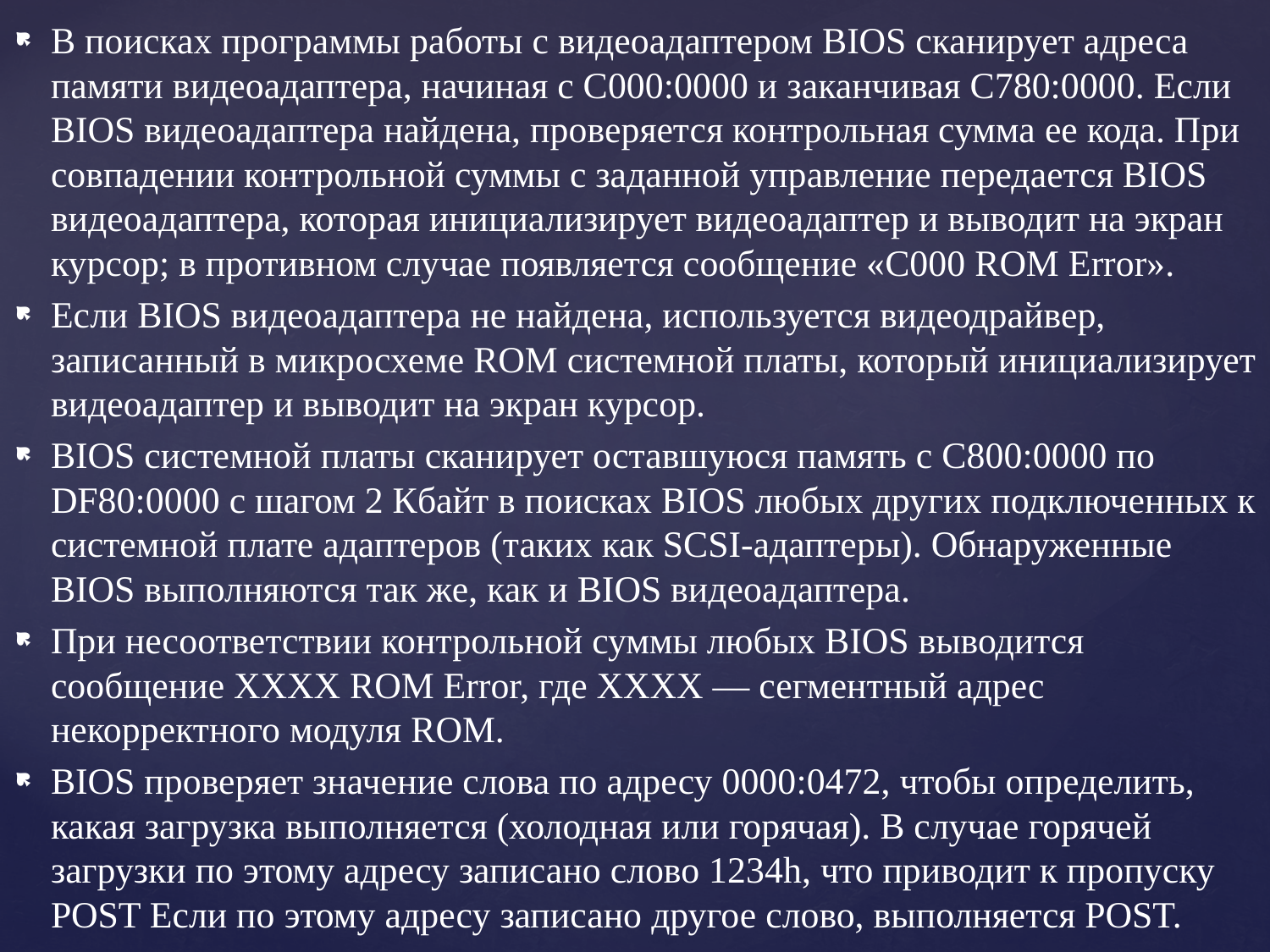

В поисках программы работы с видеоадаптером BIOS сканирует адреса памяти видеоадаптера, начиная с С000:0000 и заканчивая С780:0000. Если BIOS видеоадаптера найдена, проверяется контрольная сумма ее кода. При совпадении контрольной суммы с заданной управление передается BIOS видеоадаптера, которая инициализирует видеоадаптер и выводит на экран курсор; в противном случае появляется сообщение «С000 ROM Error».
Если BIOS видеоадаптера не найдена, используется видеодрайвер, записанный в микросхеме ROM системной платы, который инициализирует видеоадаптер и выводит на экран курсор.
BIOS системной платы сканирует оставшуюся память с С800:0000 по DF80:0000 с шагом 2 Кбайт в поисках BIOS любых других подключенных к системной плате адаптеров (таких как SCSI-адаптеры). Обнаруженные BIOS выполняются так же, как и BIOS видеоадаптера.
При несоответствии контрольной суммы любых BIOS выводится сообщение ХХХХ ROM Error, где ХХХХ — сегментный адрес некорректного модуля ROM.
BIOS проверяет значение слова по адресу 0000:0472, чтобы определить, какая загрузка выполняется (холодная или горячая). В случае горячей загрузки по этому адресу записано слово 1234h, что приводит к пропуску POST Если по этому адресу записано другое слово, выполняется POST.